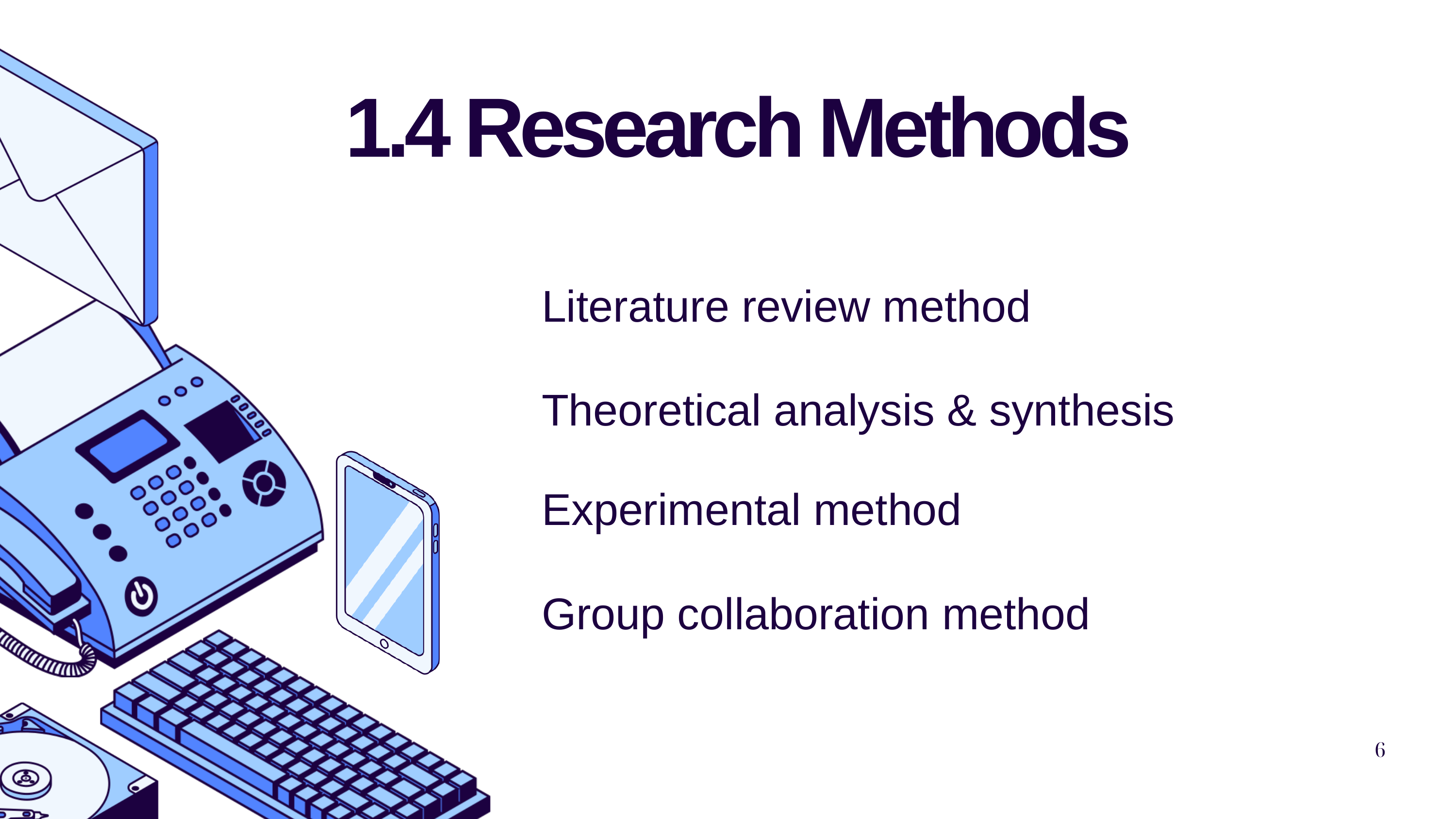

1.4 Research Methods
Literature review method

Theoretical analysis & synthesis

Experimental method
Group collaboration method

6